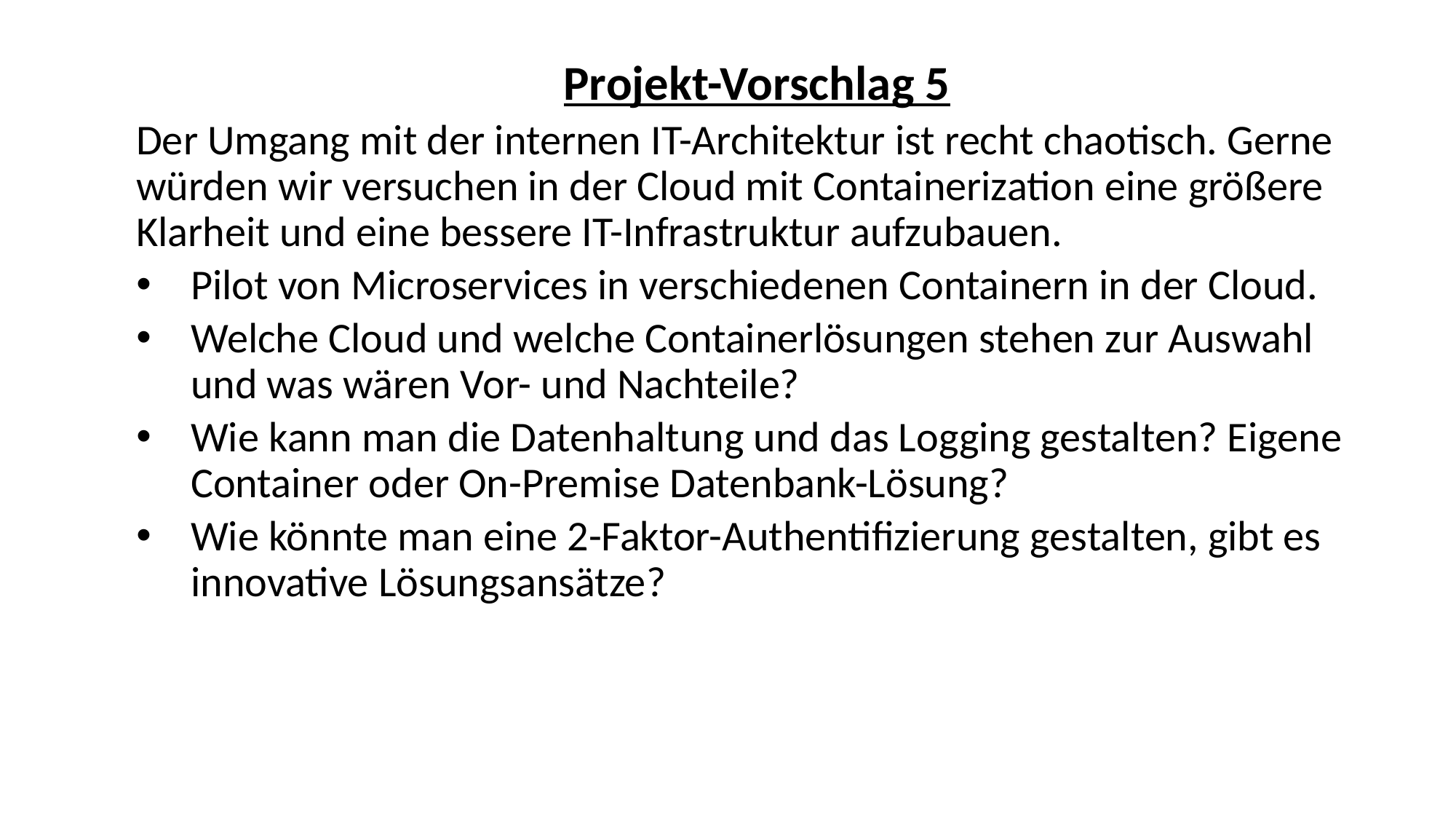

Projekt-Vorschlag 5
Der Umgang mit der internen IT-Architektur ist recht chaotisch. Gerne würden wir versuchen in der Cloud mit Containerization eine größere Klarheit und eine bessere IT-Infrastruktur aufzubauen.
Pilot von Microservices in verschiedenen Containern in der Cloud.
Welche Cloud und welche Containerlösungen stehen zur Auswahl und was wären Vor- und Nachteile?
Wie kann man die Datenhaltung und das Logging gestalten? Eigene Container oder On-Premise Datenbank-Lösung?
Wie könnte man eine 2-Faktor-Authentifizierung gestalten, gibt es innovative Lösungsansätze?